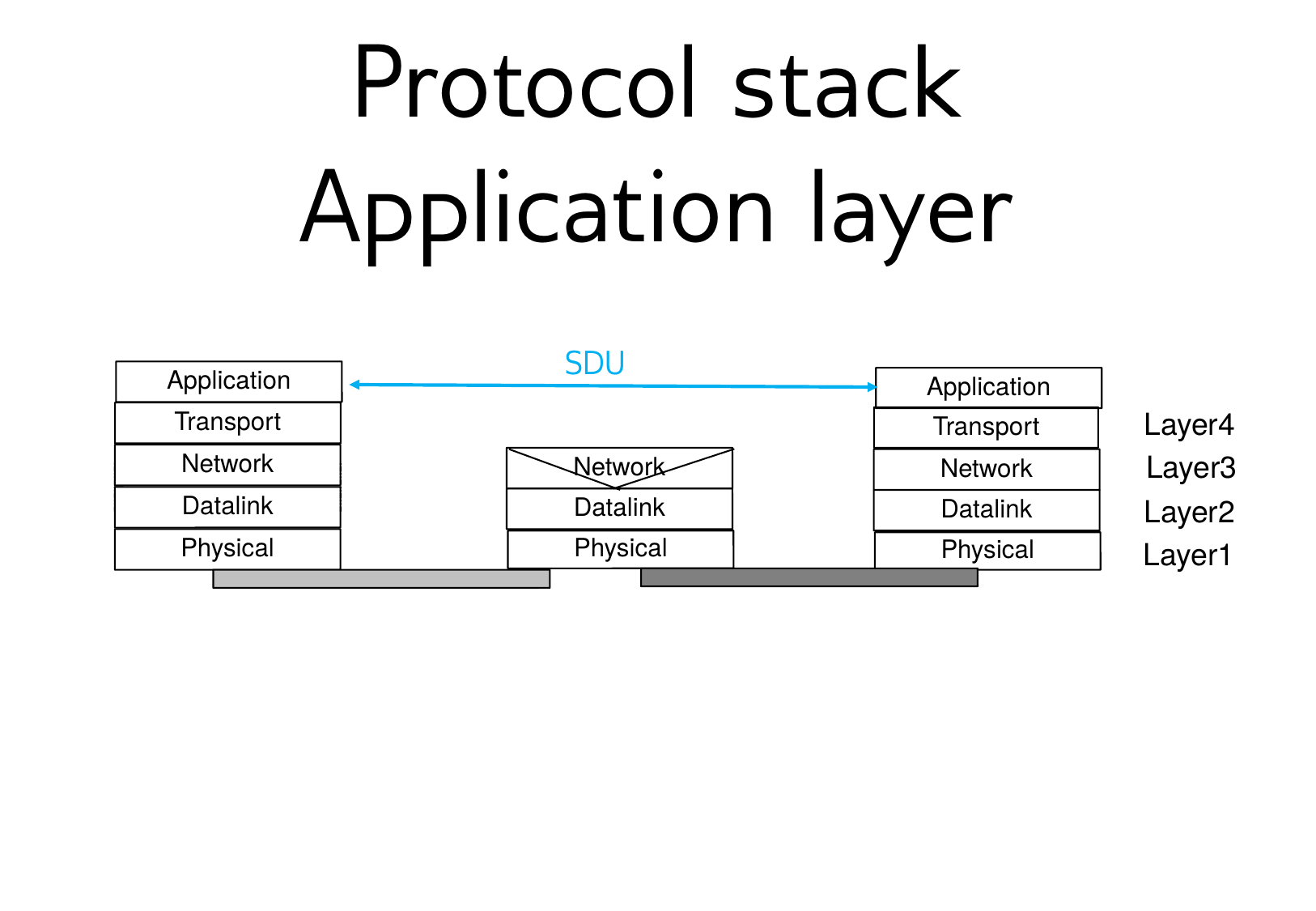

# Protocol stack Application layer

SDU

Application

Application
Layer4

Transport

Transport
Layer3

Network

Network

Network

Layer2

Datalink

Datalink

Datalink
Layer1

Physical

Physical

Physical